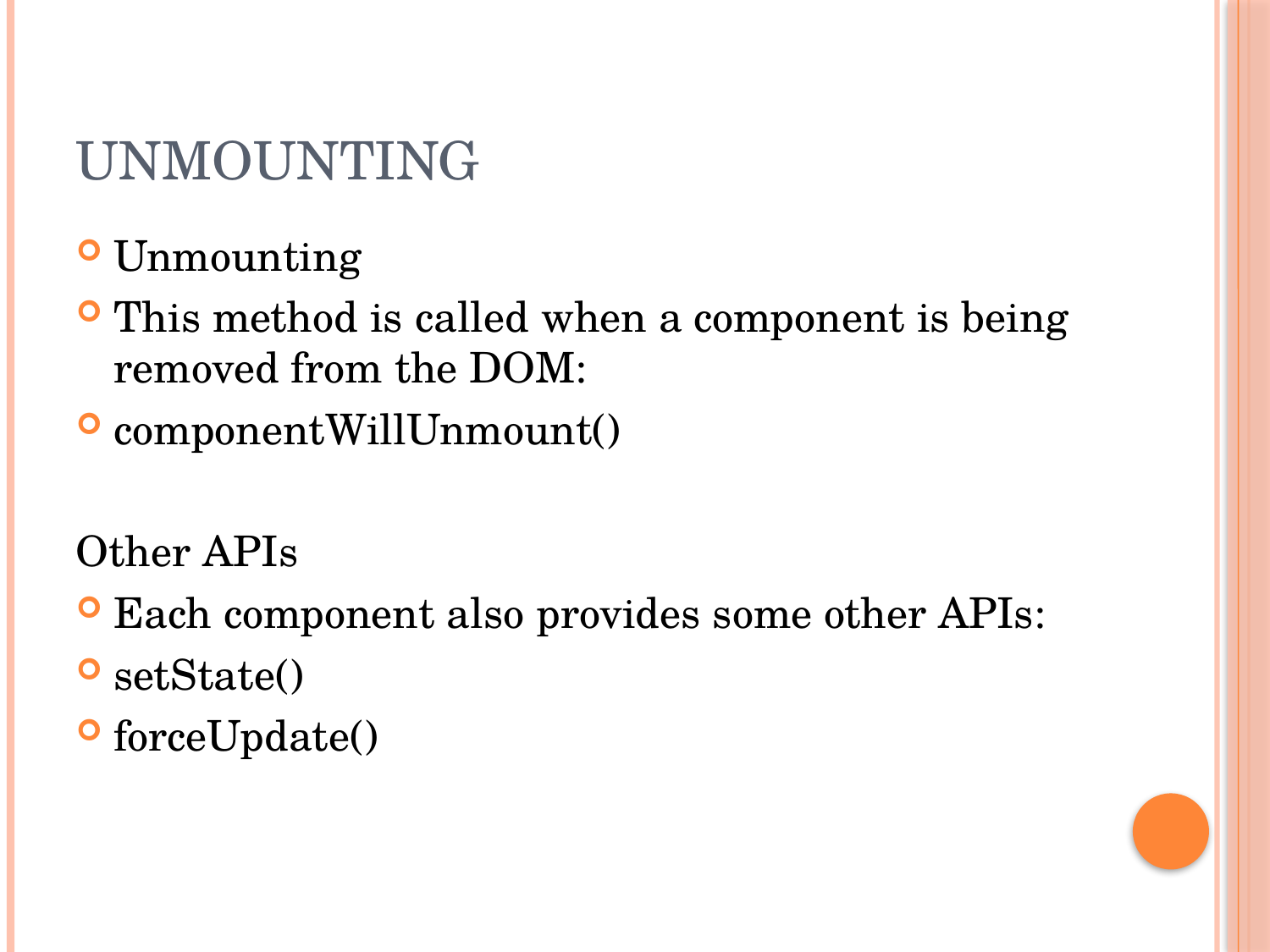

# Unmounting
Unmounting
This method is called when a component is being removed from the DOM:
componentWillUnmount()

Other APIs
Each component also provides some other APIs:
setState()
forceUpdate()